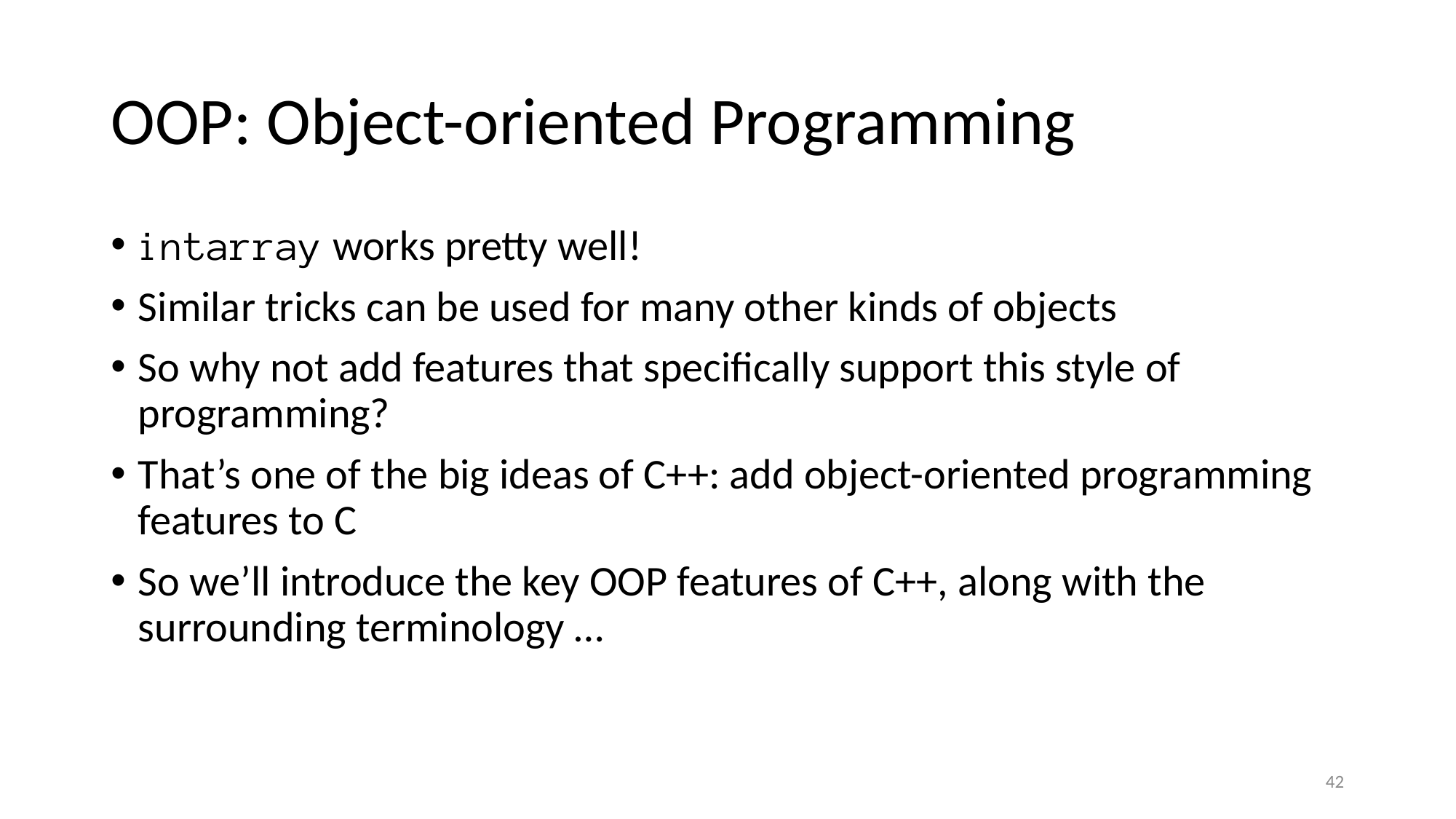

# OOP: Object-oriented Programming
intarray works pretty well!
Similar tricks can be used for many other kinds of objects
So why not add features that specifically support this style of programming?
That’s one of the big ideas of C++: add object-oriented programming features to C
So we’ll introduce the key OOP features of C++, along with the surrounding terminology …
42